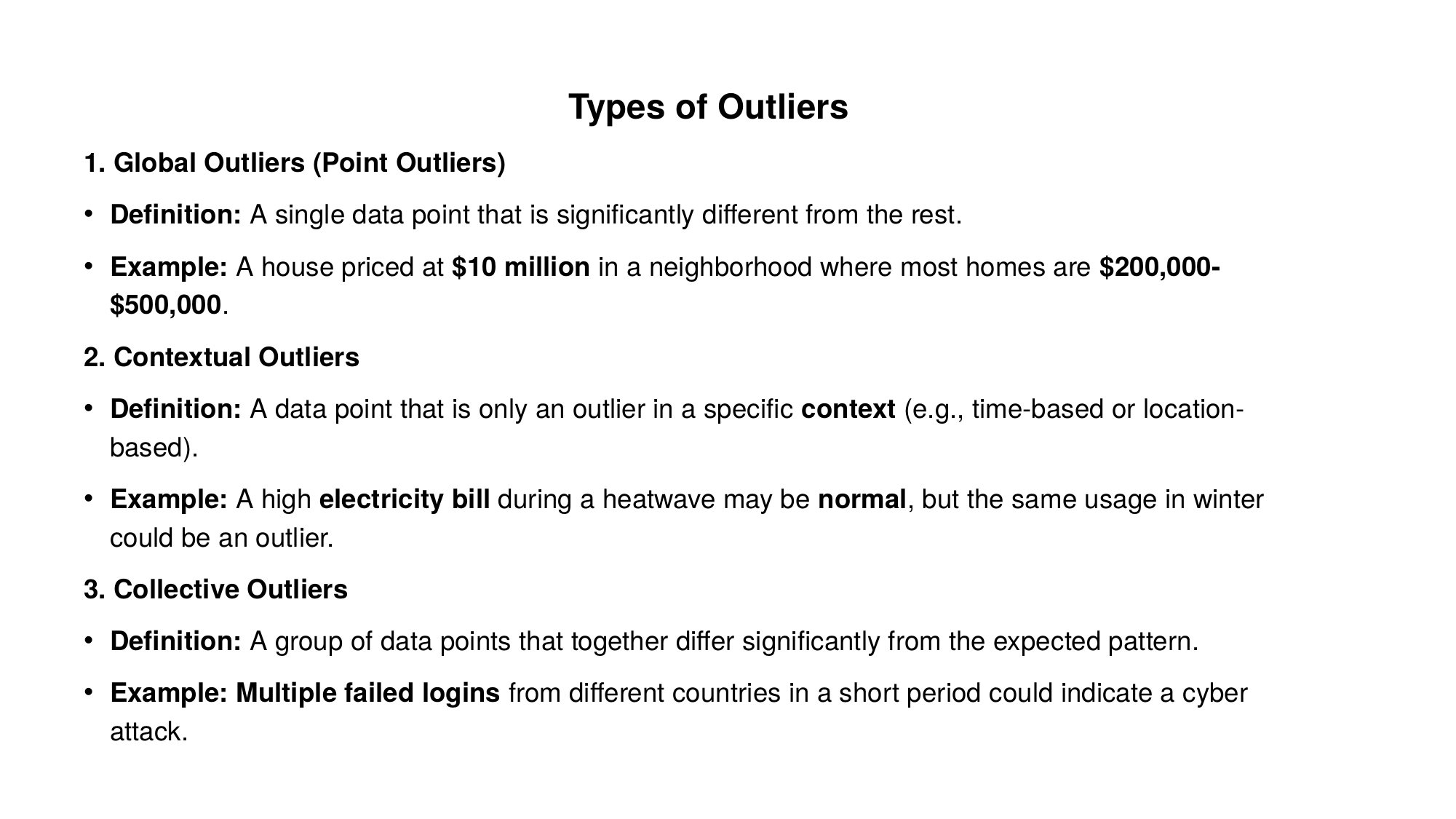

Types of Outliers
1. Global Outliers (Point Outliers)
Definition: A single data point that is significantly different from the rest.
Example: A house priced at $10 million in a neighborhood where most homes are $200,000-$500,000.
2. Contextual Outliers
Definition: A data point that is only an outlier in a specific context (e.g., time-based or location-based).
Example: A high electricity bill during a heatwave may be normal, but the same usage in winter could be an outlier.
3. Collective Outliers
Definition: A group of data points that together differ significantly from the expected pattern.
Example: Multiple failed logins from different countries in a short period could indicate a cyber attack.